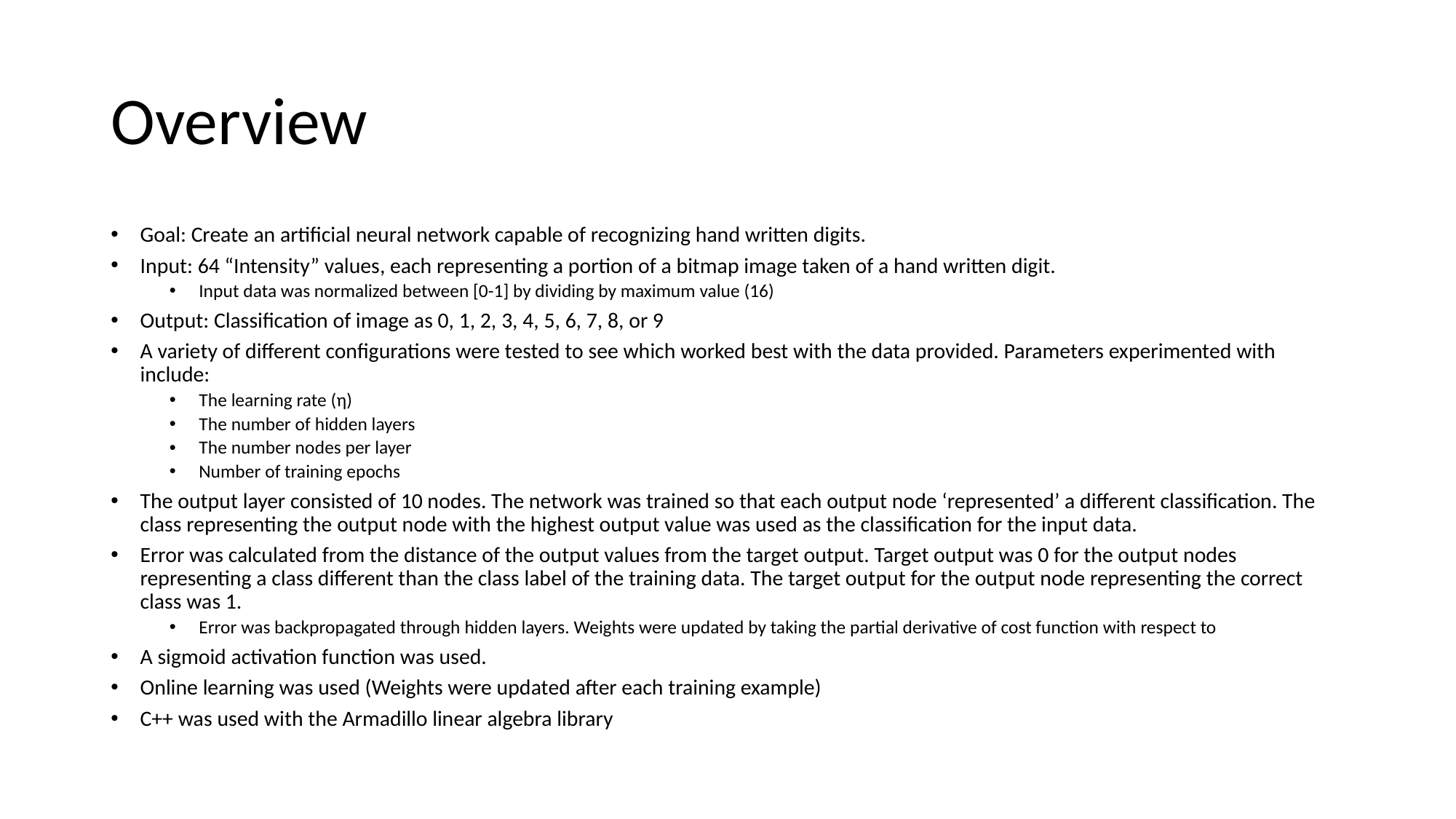

# Overview
Goal: Create an artificial neural network capable of recognizing hand written digits.
Input: 64 “Intensity” values, each representing a portion of a bitmap image taken of a hand written digit.
Input data was normalized between [0-1] by dividing by maximum value (16)
Output: Classification of image as 0, 1, 2, 3, 4, 5, 6, 7, 8, or 9
A variety of different configurations were tested to see which worked best with the data provided. Parameters experimented with include:
The learning rate (η)
The number of hidden layers
The number nodes per layer
Number of training epochs
The output layer consisted of 10 nodes. The network was trained so that each output node ‘represented’ a different classification. The class representing the output node with the highest output value was used as the classification for the input data.
Error was calculated from the distance of the output values from the target output. Target output was 0 for the output nodes representing a class different than the class label of the training data. The target output for the output node representing the correct class was 1.
Error was backpropagated through hidden layers. Weights were updated by taking the partial derivative of cost function with respect to
A sigmoid activation function was used.
Online learning was used (Weights were updated after each training example)
C++ was used with the Armadillo linear algebra library